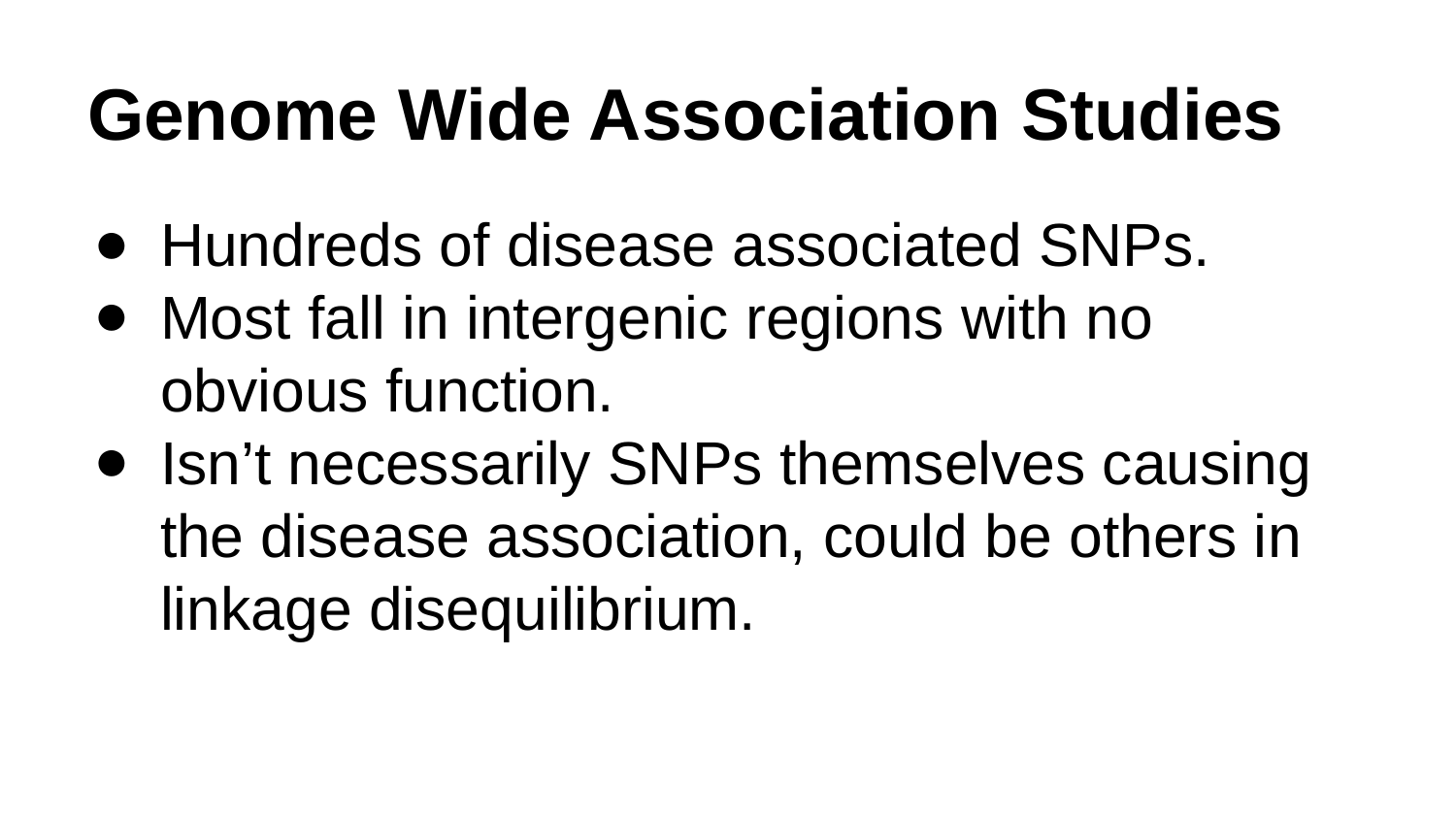

# Genome Wide Association Studies
Hundreds of disease associated SNPs.
Most fall in intergenic regions with no obvious function.
Isn’t necessarily SNPs themselves causing the disease association, could be others in linkage disequilibrium.